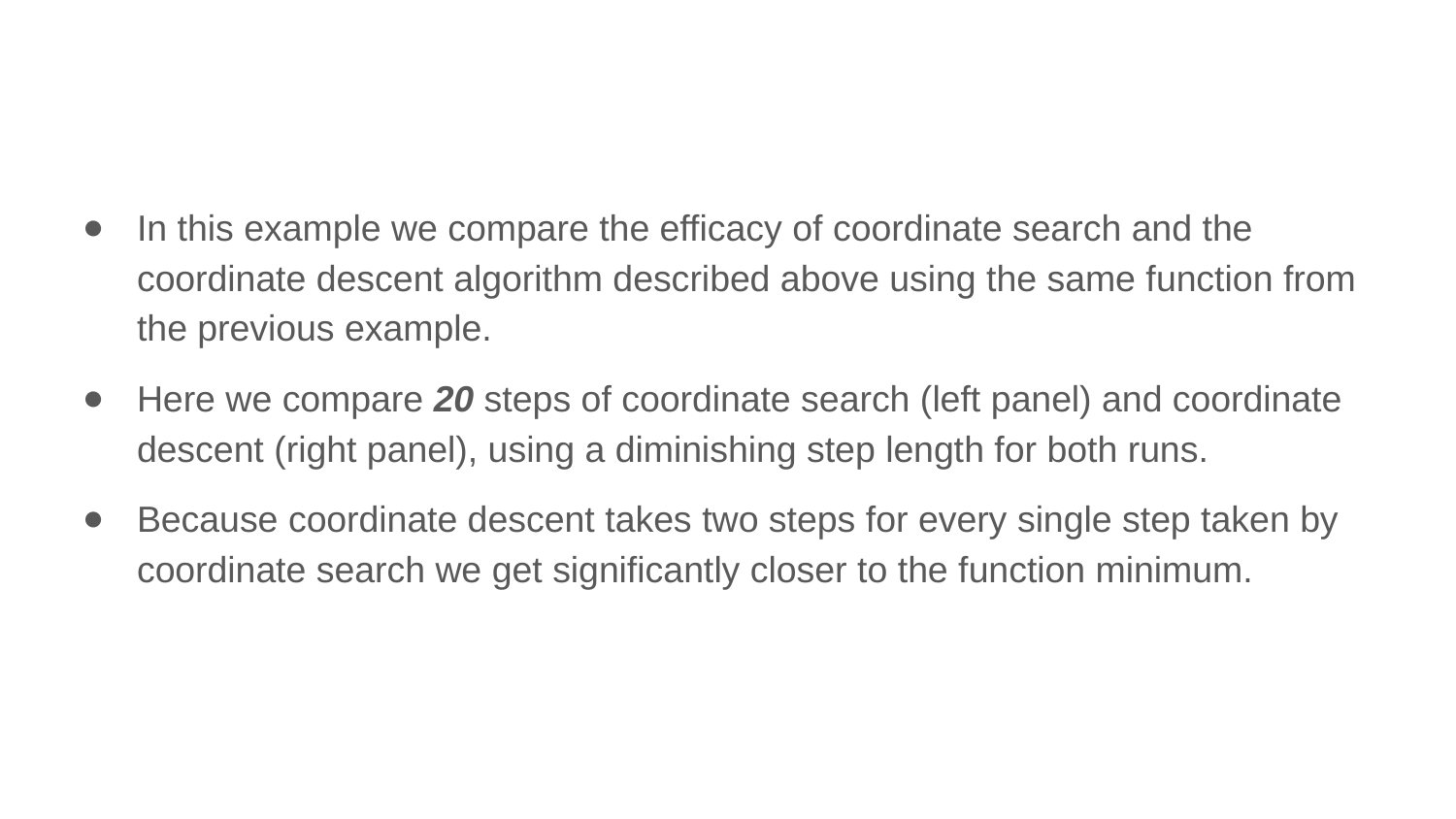

In this example we compare the efficacy of coordinate search and the coordinate descent algorithm described above using the same function from the previous example.
Here we compare 20 steps of coordinate search (left panel) and coordinate descent (right panel), using a diminishing step length for both runs.
Because coordinate descent takes two steps for every single step taken by coordinate search we get significantly closer to the function minimum.